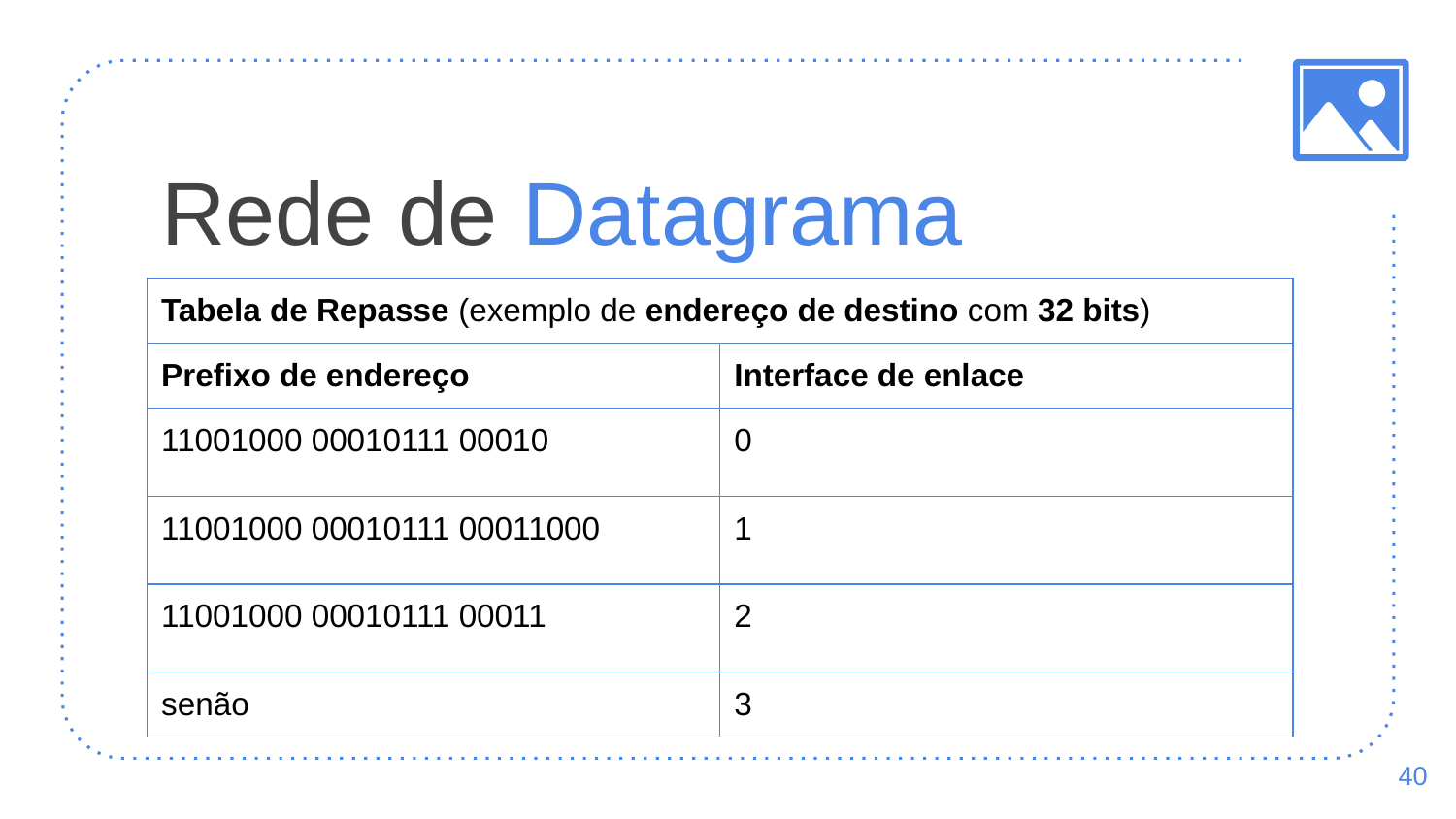

# Rede de Datagrama
| Tabela de Repasse (exemplo de endereço de destino com 32 bits) |  |
| --- | --- |
| Prefixo de endereço | Interface de enlace |
| 11001000 00010111 00010 | 0 |
| 11001000 00010111 00011000 | 1 |
| 11001000 00010111 00011 | 2 |
| senão | 3 |
40